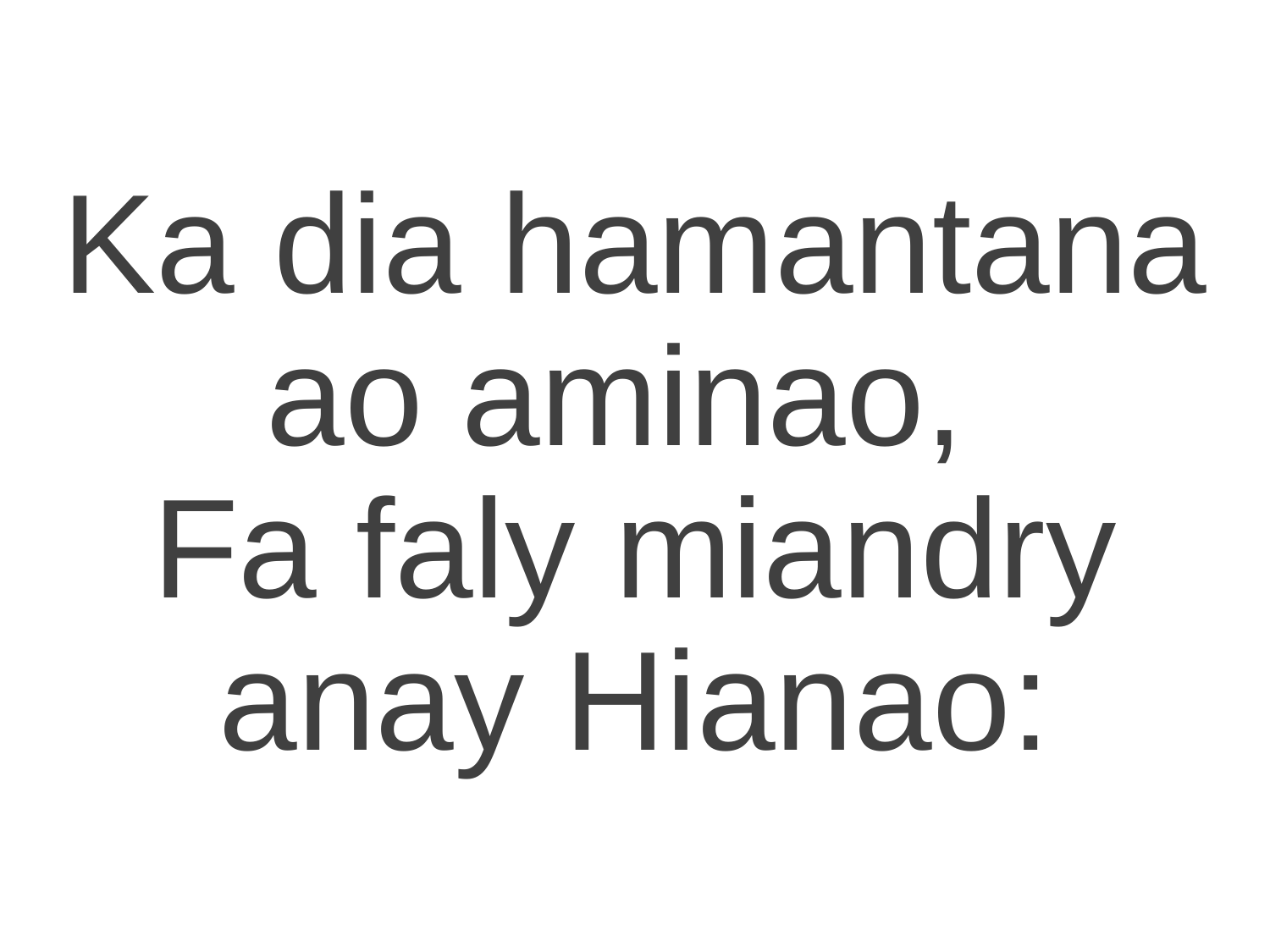

Ka dia hamantana ao aminao,
Fa faly miandry anay Hianao: